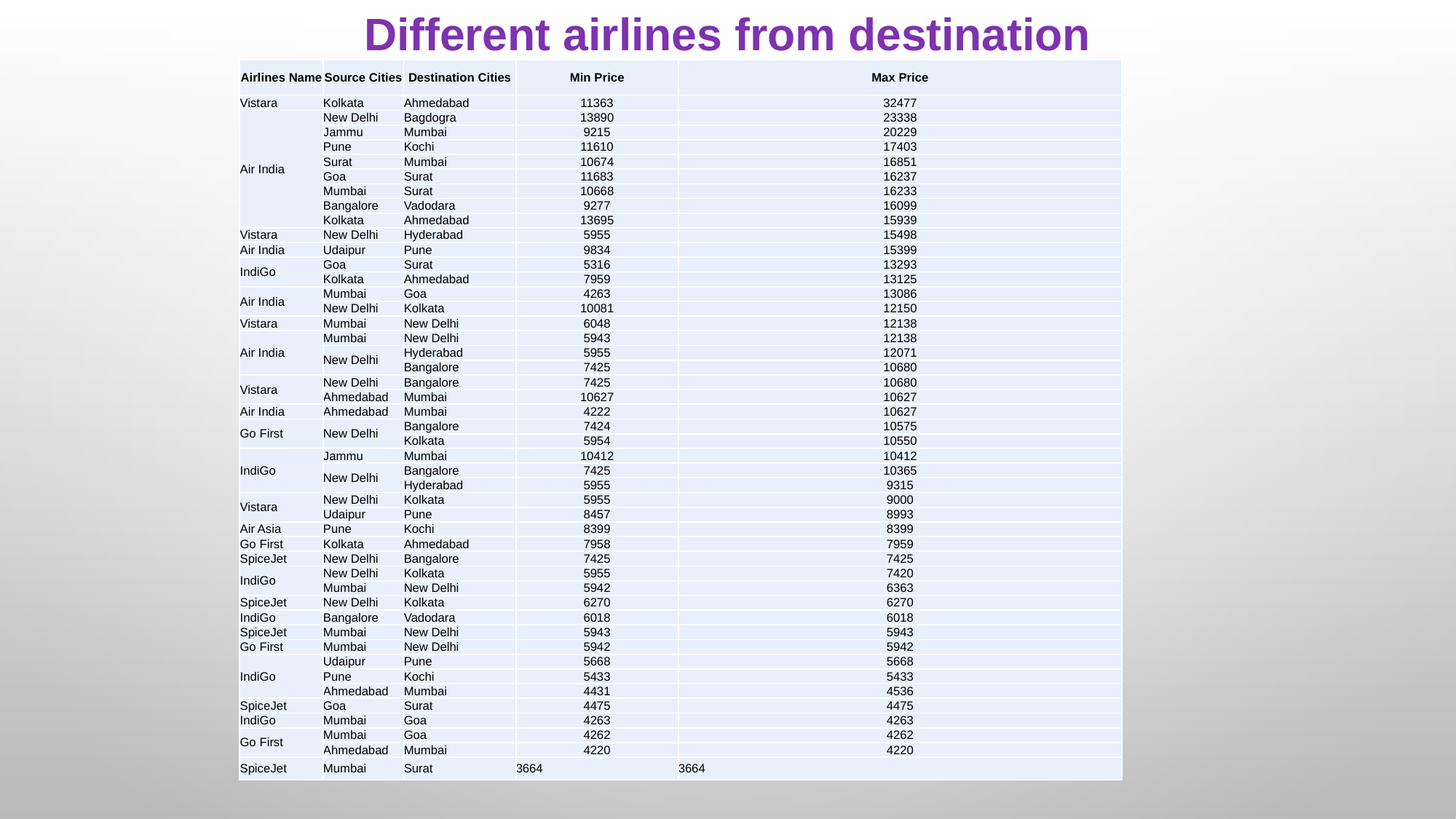

Different airlines from destination cities

| Airlines Name | Source Cities | Destination Cities | Min Price | Max Price |
| --- | --- | --- | --- | --- |
| Vistara | Kolkata | Ahmedabad | 11363 | 32477 |
| Air India | New Delhi | Bagdogra | 13890 | 23338 |
|  | Jammu | Mumbai | 9215 | 20229 |
|  | Pune | Kochi | 11610 | 17403 |
|  | Surat | Mumbai | 10674 | 16851 |
|  | Goa | Surat | 11683 | 16237 |
|  | Mumbai | Surat | 10668 | 16233 |
|  | Bangalore | Vadodara | 9277 | 16099 |
|  | Kolkata | Ahmedabad | 13695 | 15939 |
| Vistara | New Delhi | Hyderabad | 5955 | 15498 |
| Air India | Udaipur | Pune | 9834 | 15399 |
| IndiGo | Goa | Surat | 5316 | 13293 |
|  | Kolkata | Ahmedabad | 7959 | 13125 |
| Air India | Mumbai | Goa | 4263 | 13086 |
|  | New Delhi | Kolkata | 10081 | 12150 |
| Vistara | Mumbai | New Delhi | 6048 | 12138 |
| Air India | Mumbai | New Delhi | 5943 | 12138 |
|  | New Delhi | Hyderabad | 5955 | 12071 |
|  |  | Bangalore | 7425 | 10680 |
| Vistara | New Delhi | Bangalore | 7425 | 10680 |
|  | Ahmedabad | Mumbai | 10627 | 10627 |
| Air India | Ahmedabad | Mumbai | 4222 | 10627 |
| Go First | New Delhi | Bangalore | 7424 | 10575 |
|  |  | Kolkata | 5954 | 10550 |
| IndiGo | Jammu | Mumbai | 10412 | 10412 |
|  | New Delhi | Bangalore | 7425 | 10365 |
|  |  | Hyderabad | 5955 | 9315 |
| Vistara | New Delhi | Kolkata | 5955 | 9000 |
|  | Udaipur | Pune | 8457 | 8993 |
| Air Asia | Pune | Kochi | 8399 | 8399 |
| Go First | Kolkata | Ahmedabad | 7958 | 7959 |
| SpiceJet | New Delhi | Bangalore | 7425 | 7425 |
| IndiGo | New Delhi | Kolkata | 5955 | 7420 |
|  | Mumbai | New Delhi | 5942 | 6363 |
| SpiceJet | New Delhi | Kolkata | 6270 | 6270 |
| IndiGo | Bangalore | Vadodara | 6018 | 6018 |
| SpiceJet | Mumbai | New Delhi | 5943 | 5943 |
| Go First | Mumbai | New Delhi | 5942 | 5942 |
| IndiGo | Udaipur | Pune | 5668 | 5668 |
|  | Pune | Kochi | 5433 | 5433 |
|  | Ahmedabad | Mumbai | 4431 | 4536 |
| SpiceJet | Goa | Surat | 4475 | 4475 |
| IndiGo | Mumbai | Goa | 4263 | 4263 |
| Go First | Mumbai | Goa | 4262 | 4262 |
|  | Ahmedabad | Mumbai | 4220 | 4220 |
| SpiceJet | Mumbai | Surat | 3664 | 3664 |